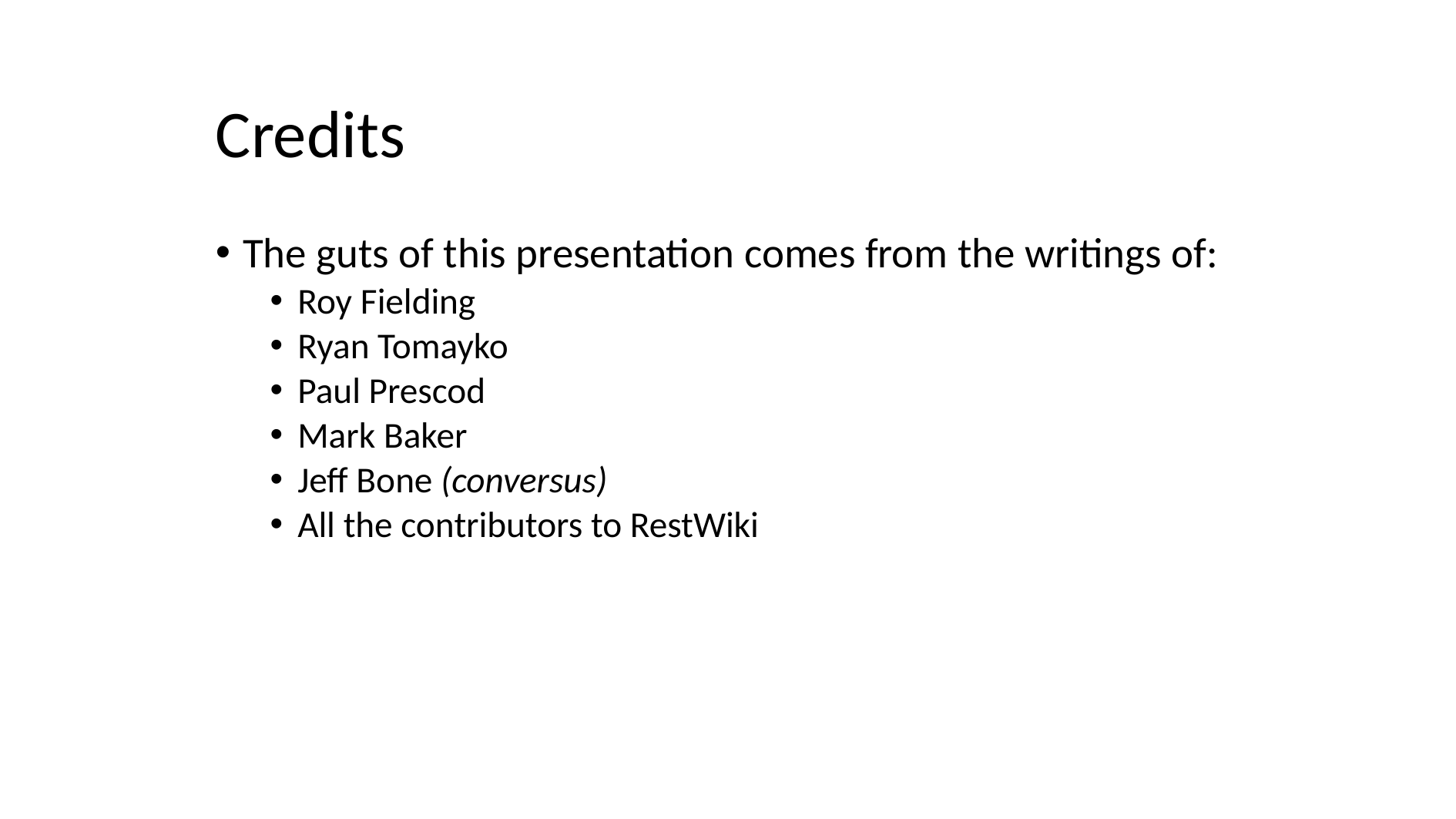

# Credits
The guts of this presentation comes from the writings of:
Roy Fielding
Ryan Tomayko
Paul Prescod
Mark Baker
Jeff Bone (conversus)
All the contributors to RestWiki